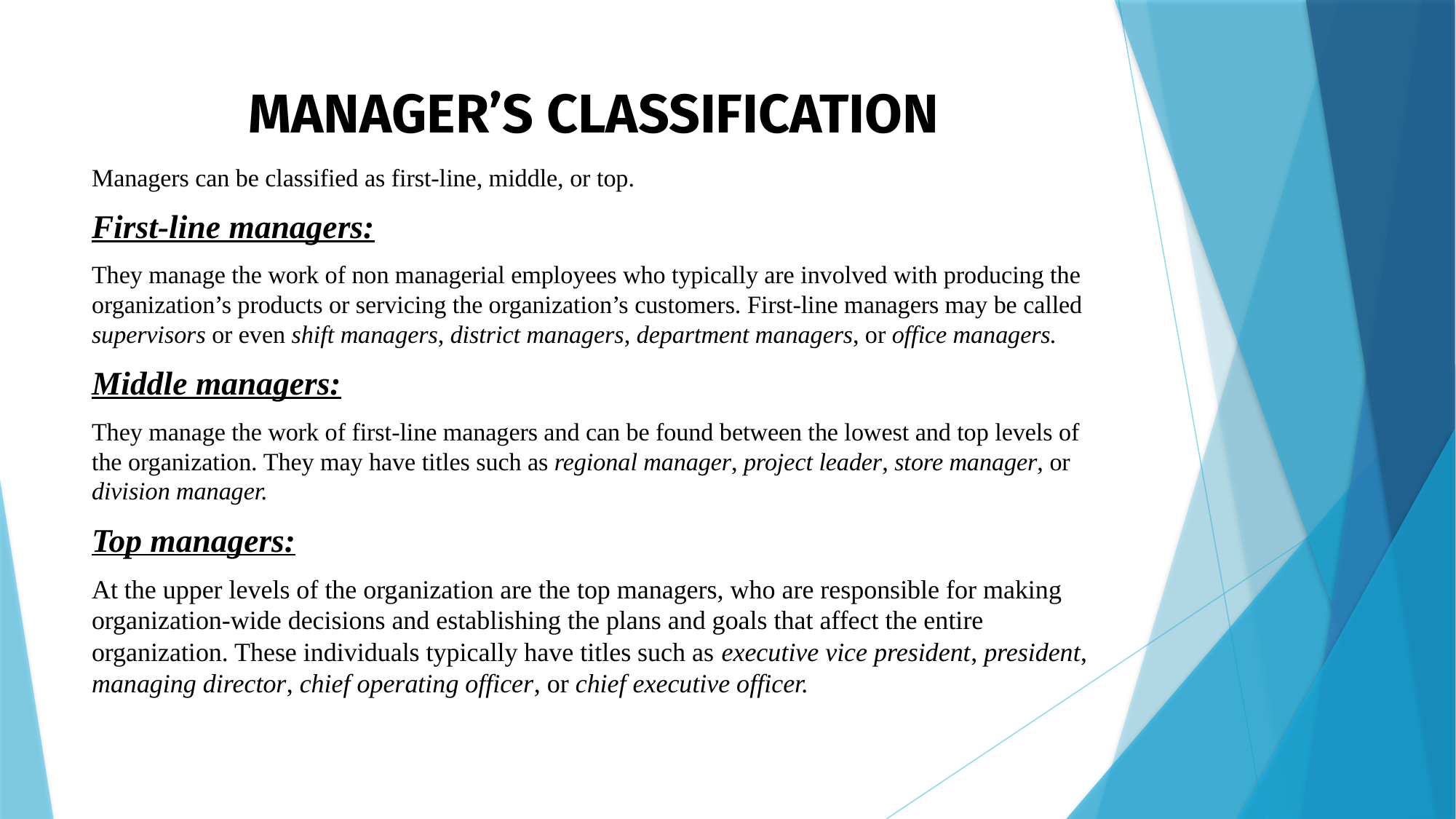

# MANAGER’S CLASSIFICATION
Managers can be classified as first-line, middle, or top.
First-line managers:
They manage the work of non managerial employees who typically are involved with producing the organization’s products or servicing the organization’s customers. First-line managers may be called supervisors or even shift managers, district managers, department managers, or office managers.
Middle managers:
They manage the work of first-line managers and can be found between the lowest and top levels of the organization. They may have titles such as regional manager, project leader, store manager, or division manager.
Top managers:
At the upper levels of the organization are the top managers, who are responsible for making organization-wide decisions and establishing the plans and goals that affect the entire organization. These individuals typically have titles such as executive vice president, president, managing director, chief operating officer, or chief executive officer.